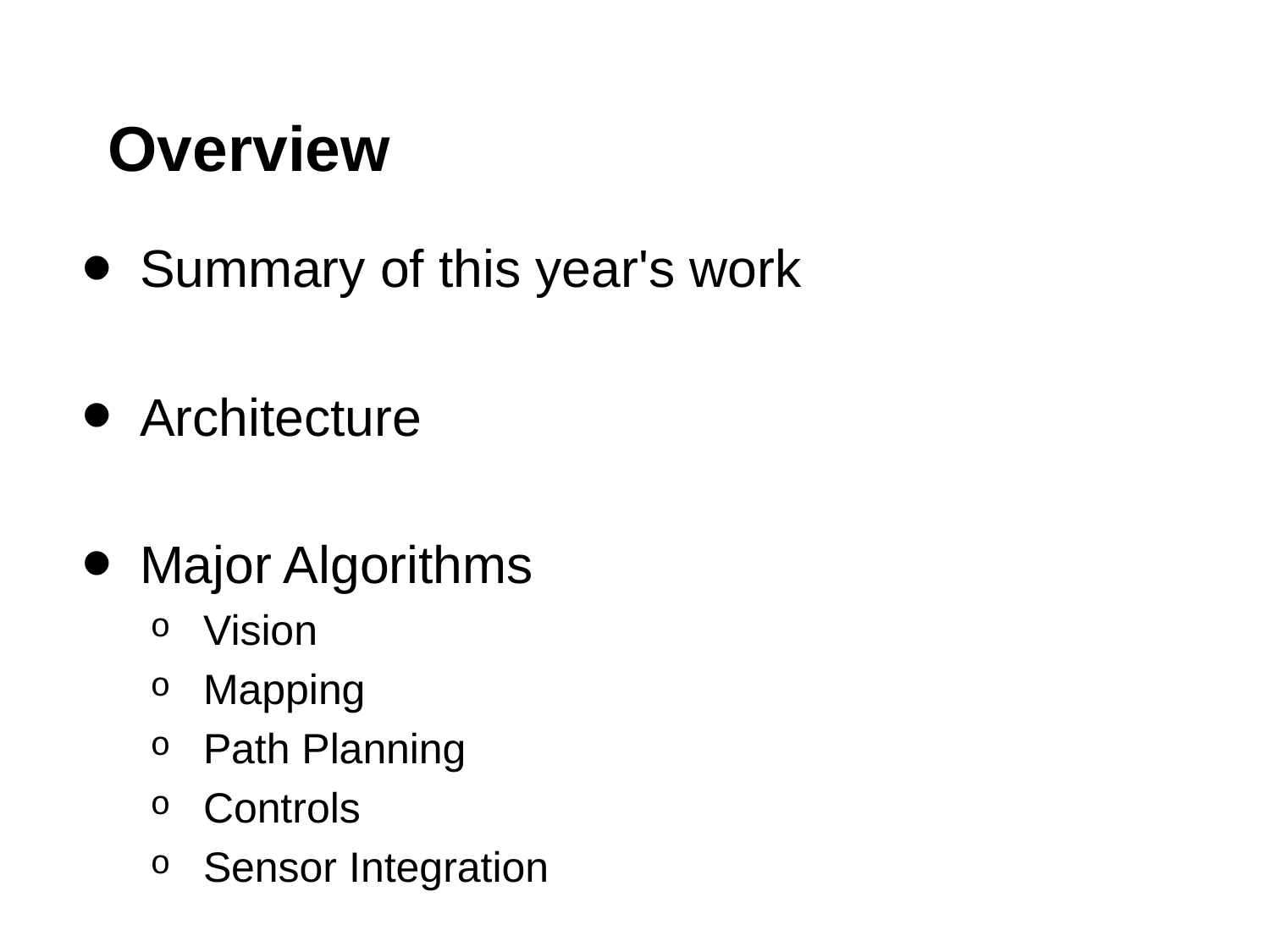

# Overview
Summary of this year's work

Architecture

Major Algorithms
Vision
Mapping
Path Planning
Controls
Sensor Integration